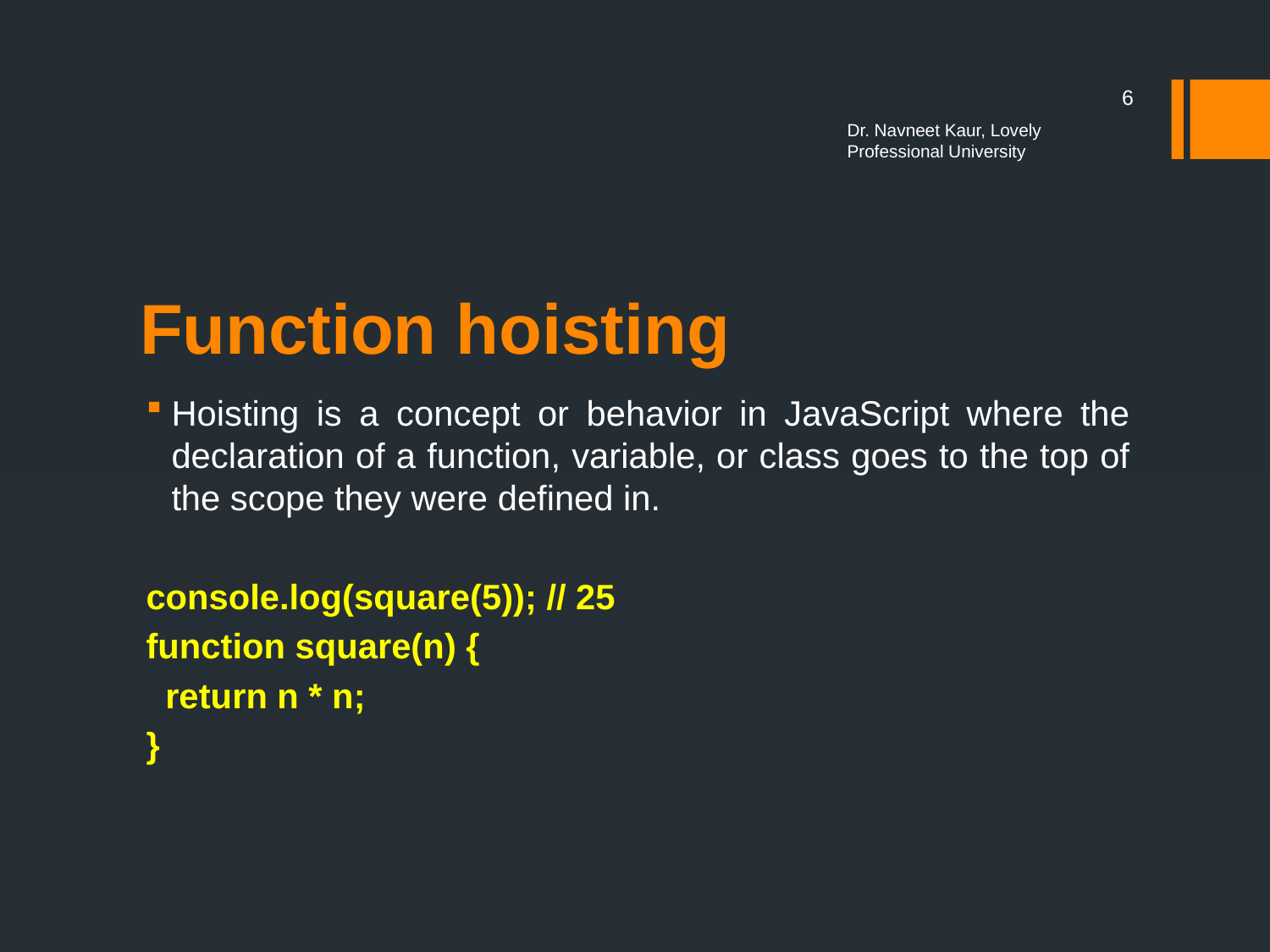

6
Dr. Navneet Kaur, Lovely Professional University
# Function hoisting
Hoisting is a concept or behavior in JavaScript where the declaration of a function, variable, or class goes to the top of the scope they were defined in.

console.log(square(5)); // 25
function square(n) {
  return n * n;
}